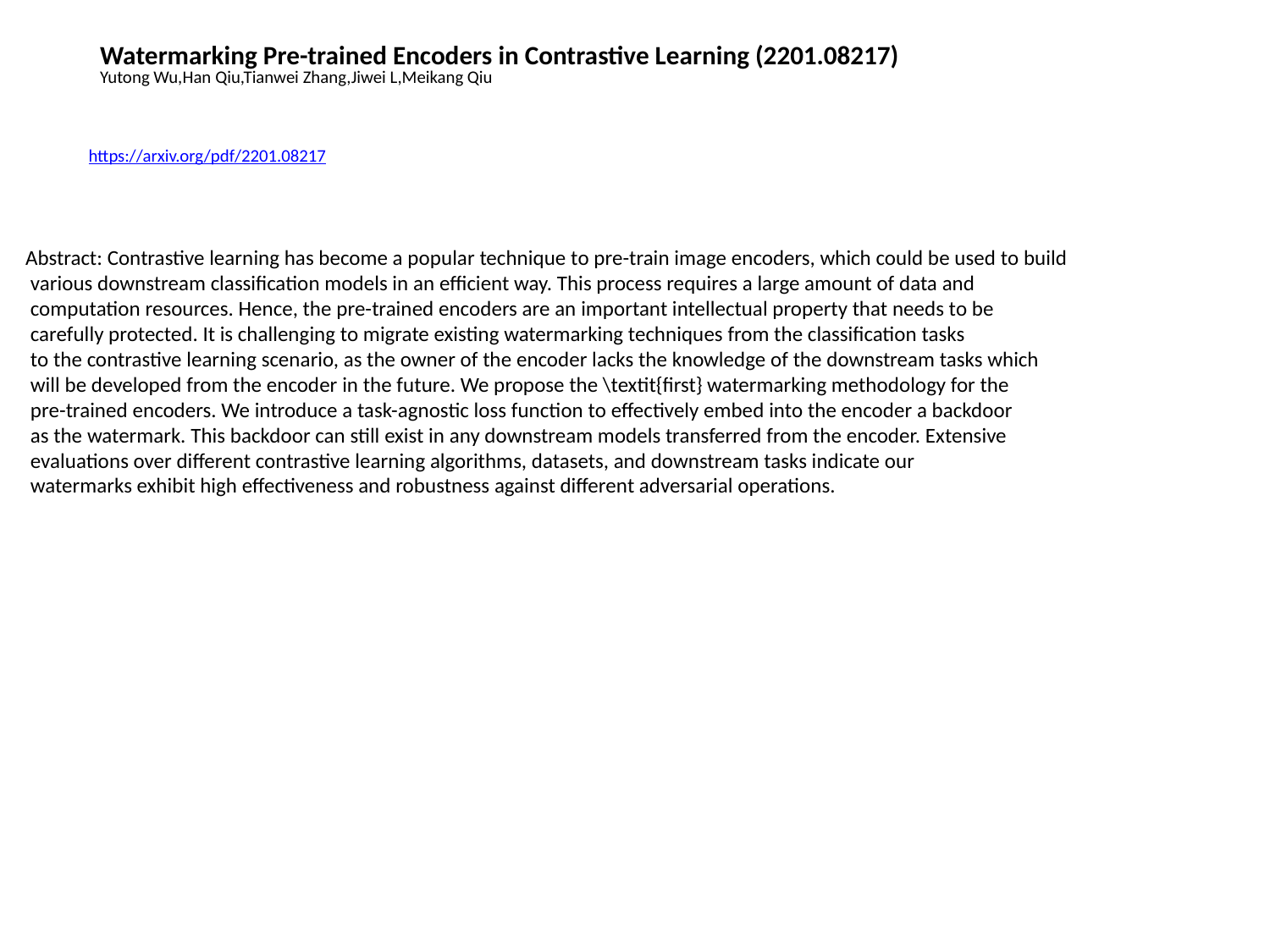

Watermarking Pre-trained Encoders in Contrastive Learning (2201.08217)
Yutong Wu,Han Qiu,Tianwei Zhang,Jiwei L,Meikang Qiu

https://arxiv.org/pdf/2201.08217

Abstract: Contrastive learning has become a popular technique to pre-train image encoders, which could be used to build
 various downstream classification models in an efficient way. This process requires a large amount of data and
 computation resources. Hence, the pre-trained encoders are an important intellectual property that needs to be
 carefully protected. It is challenging to migrate existing watermarking techniques from the classification tasks
 to the contrastive learning scenario, as the owner of the encoder lacks the knowledge of the downstream tasks which
 will be developed from the encoder in the future. We propose the \textit{first} watermarking methodology for the
 pre-trained encoders. We introduce a task-agnostic loss function to effectively embed into the encoder a backdoor
 as the watermark. This backdoor can still exist in any downstream models transferred from the encoder. Extensive
 evaluations over different contrastive learning algorithms, datasets, and downstream tasks indicate our
 watermarks exhibit high effectiveness and robustness against different adversarial operations.